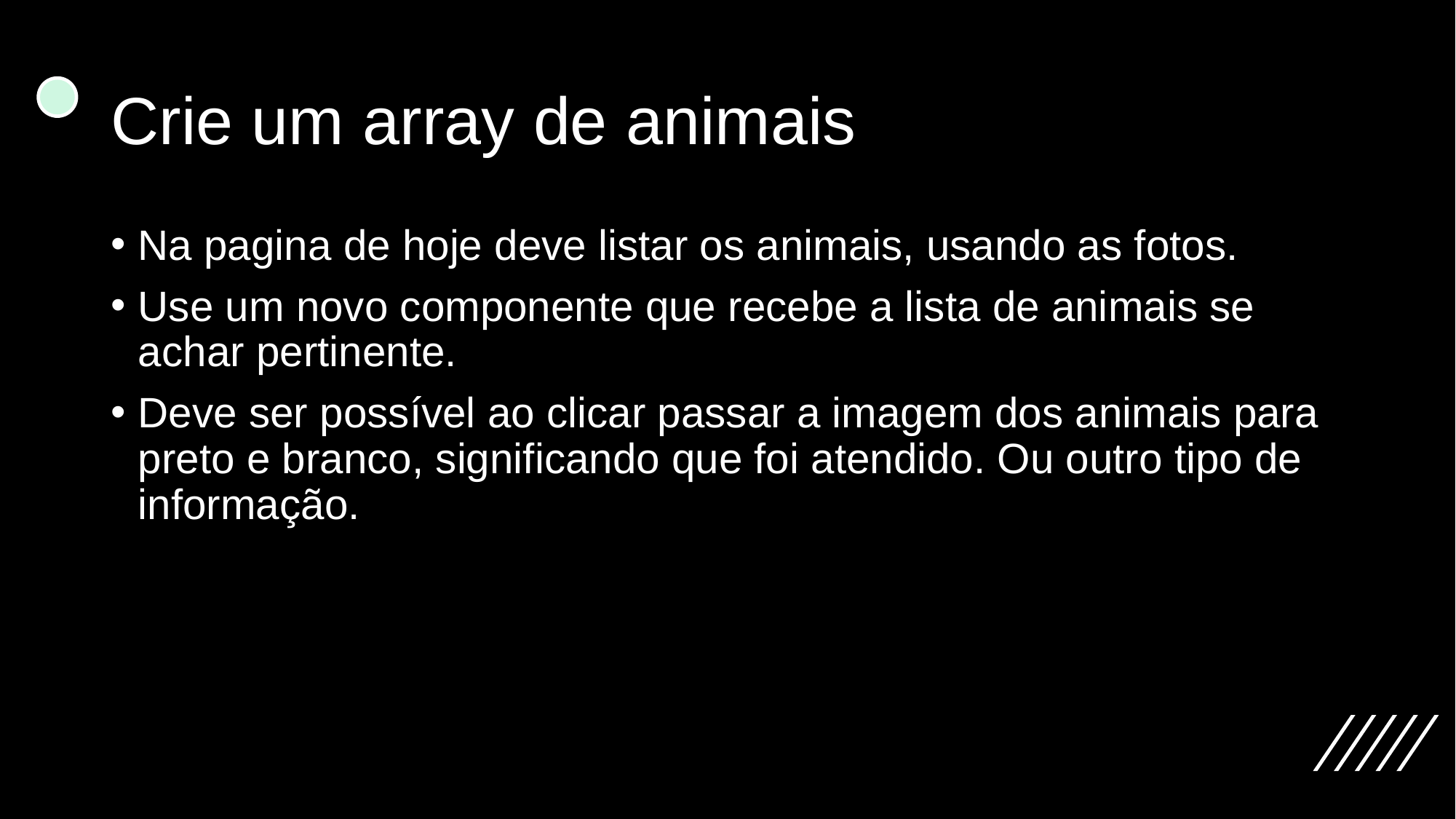

# Crie um array de animais
Na pagina de hoje deve listar os animais, usando as fotos.
Use um novo componente que recebe a lista de animais se achar pertinente.
Deve ser possível ao clicar passar a imagem dos animais para preto e branco, significando que foi atendido. Ou outro tipo de informação.